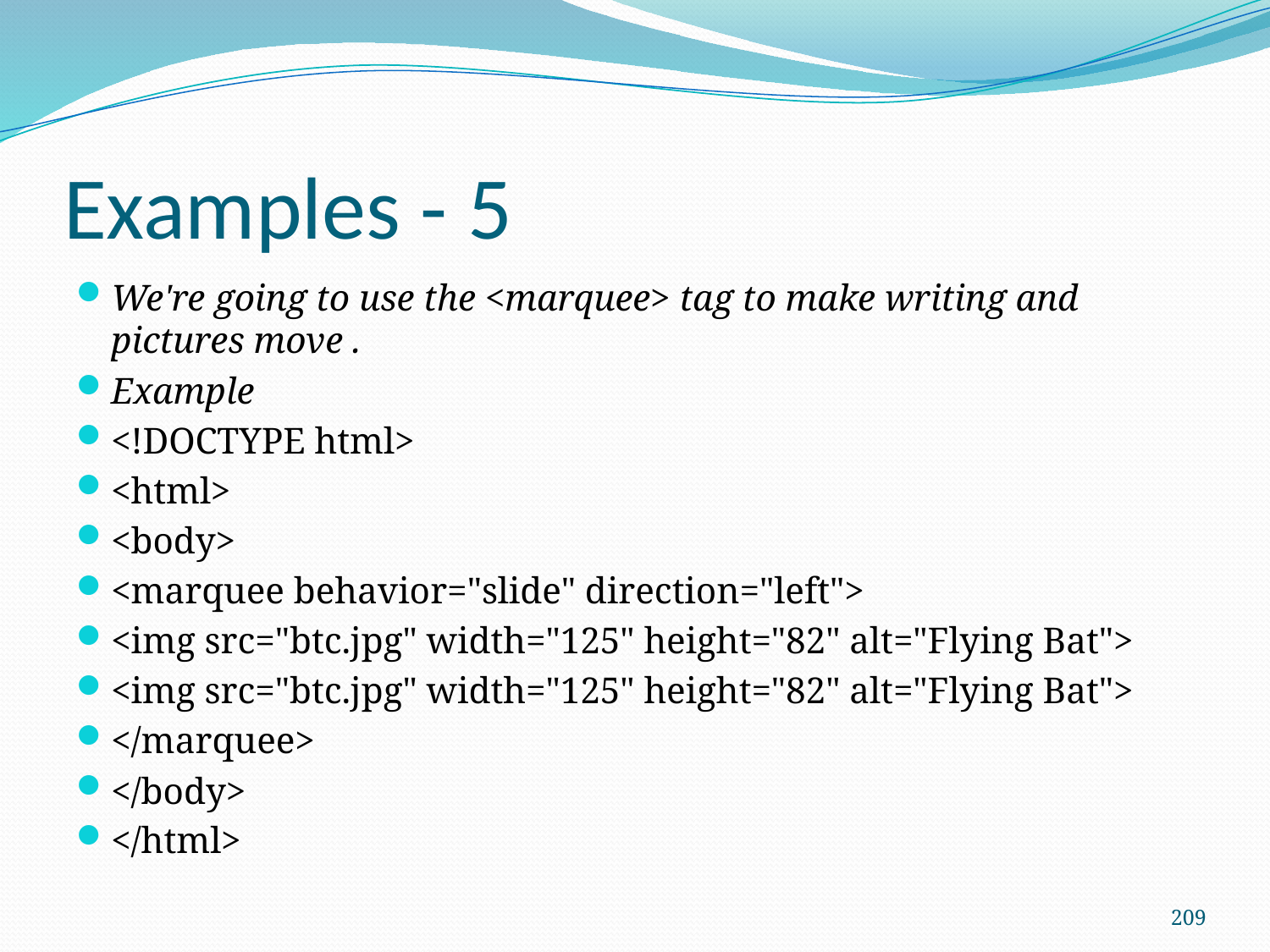

# Examples - 5
We're going to use the <marquee> tag to make writing and pictures move .
Example
<!DOCTYPE html>
<html>
<body>
<marquee behavior="slide" direction="left">
<img src="btc.jpg" width="125" height="82" alt="Flying Bat">
<img src="btc.jpg" width="125" height="82" alt="Flying Bat">
</marquee>
</body>
</html>

209